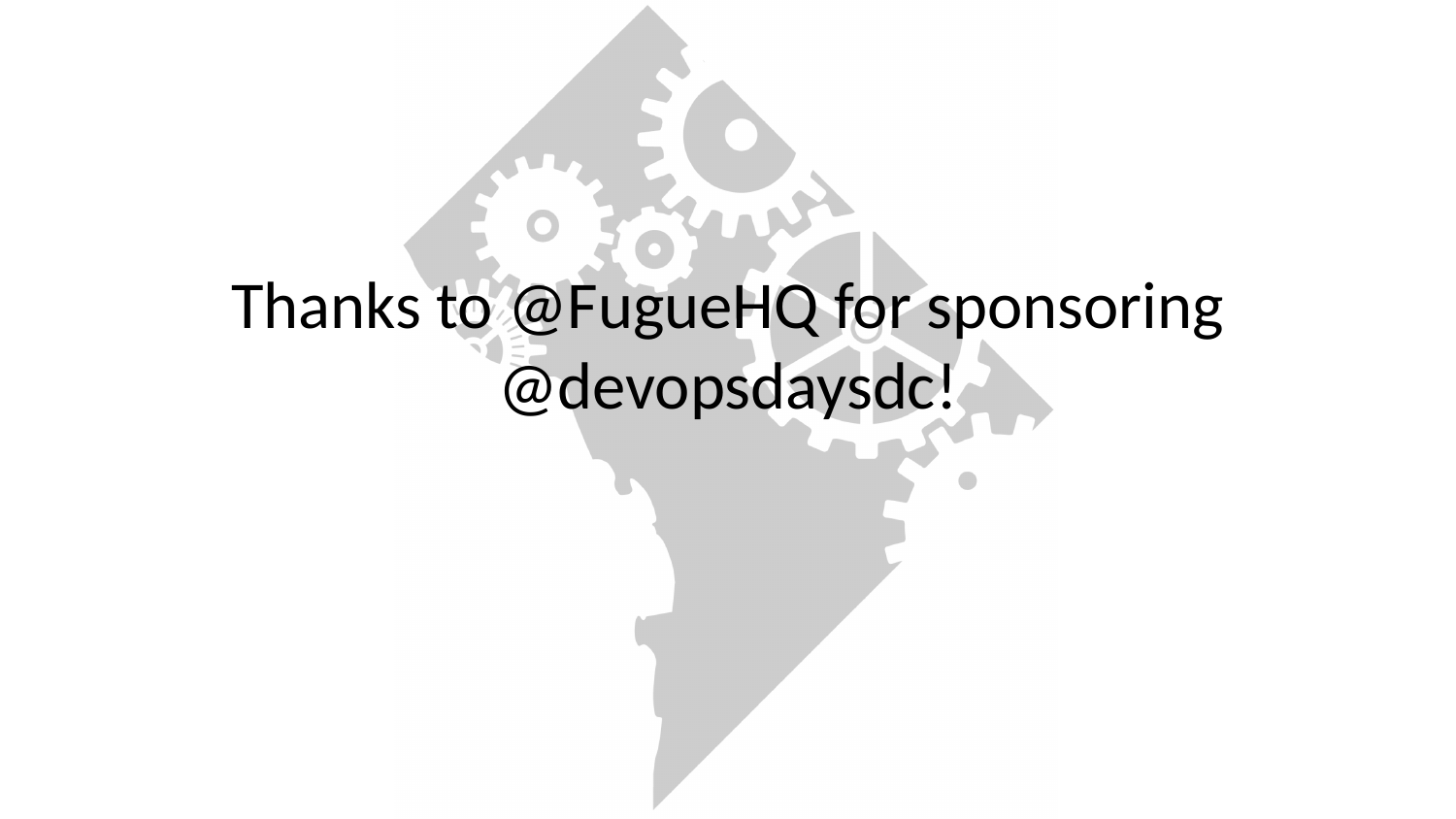

# Thanks to @FugueHQ for sponsoring @devopsdaysdc!